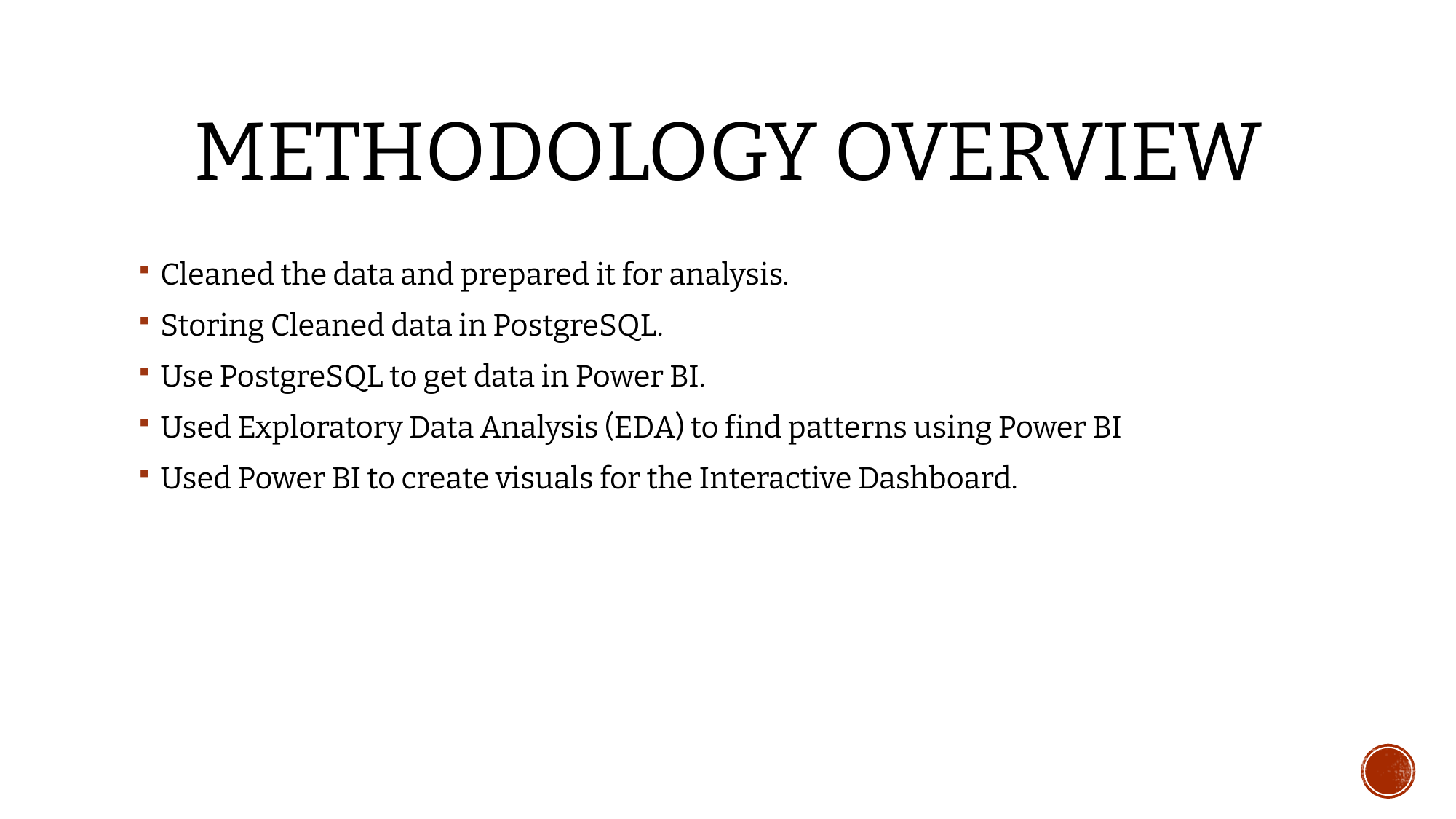

# Methodology overview
Cleaned the data and prepared it for analysis.
Storing Cleaned data in PostgreSQL.
Use PostgreSQL to get data in Power BI.
Used Exploratory Data Analysis (EDA) to find patterns using Power BI
Used Power BI to create visuals for the Interactive Dashboard.